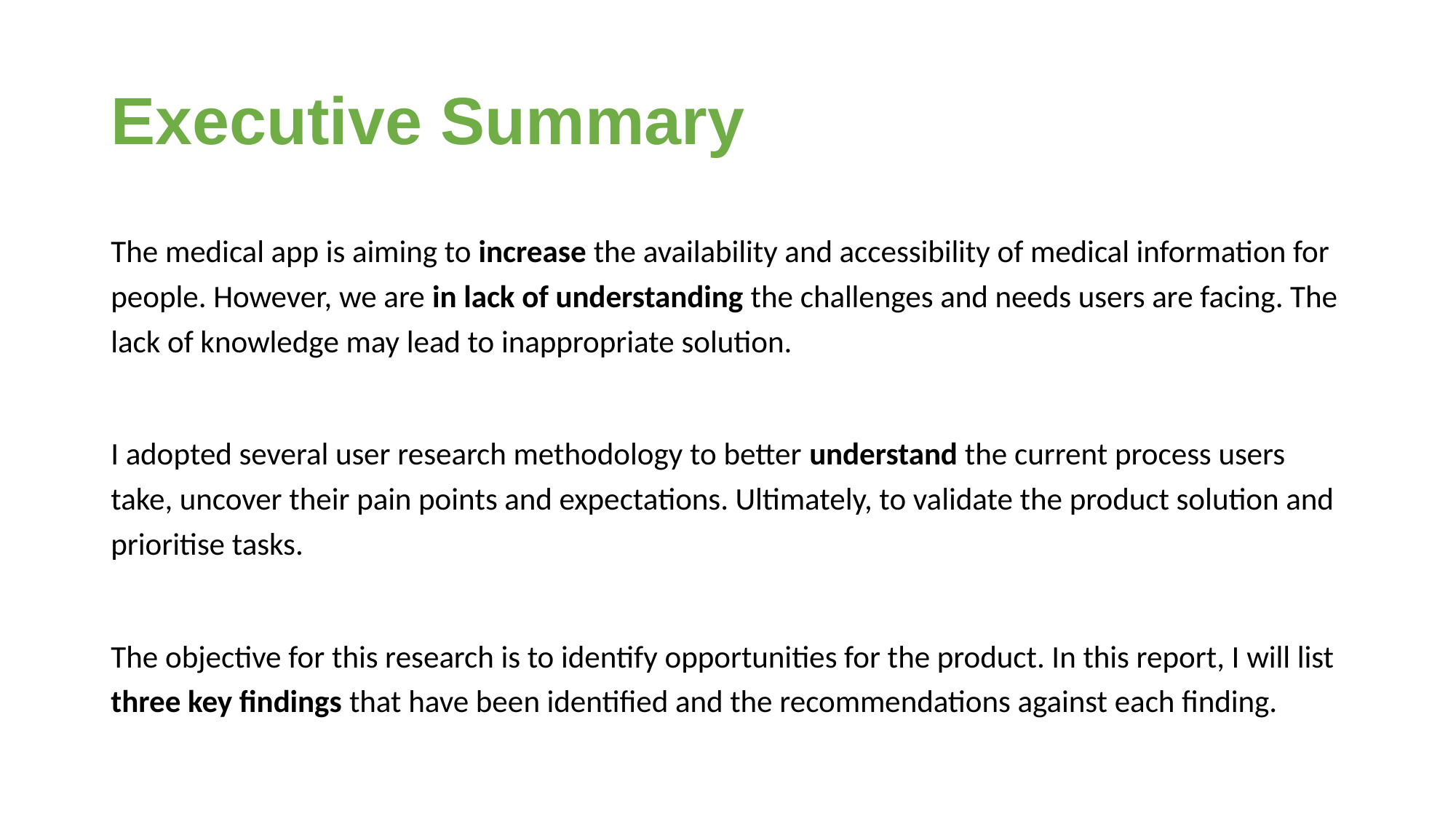

# Executive Summary
The medical app is aiming to increase the availability and accessibility of medical information for people. However, we are in lack of understanding the challenges and needs users are facing. The lack of knowledge may lead to inappropriate solution.

I adopted several user research methodology to better understand the current process users take, uncover their pain points and expectations. Ultimately, to validate the product solution and prioritise tasks.

The objective for this research is to identify opportunities for the product. In this report, I will list three key findings that have been identified and the recommendations against each finding.